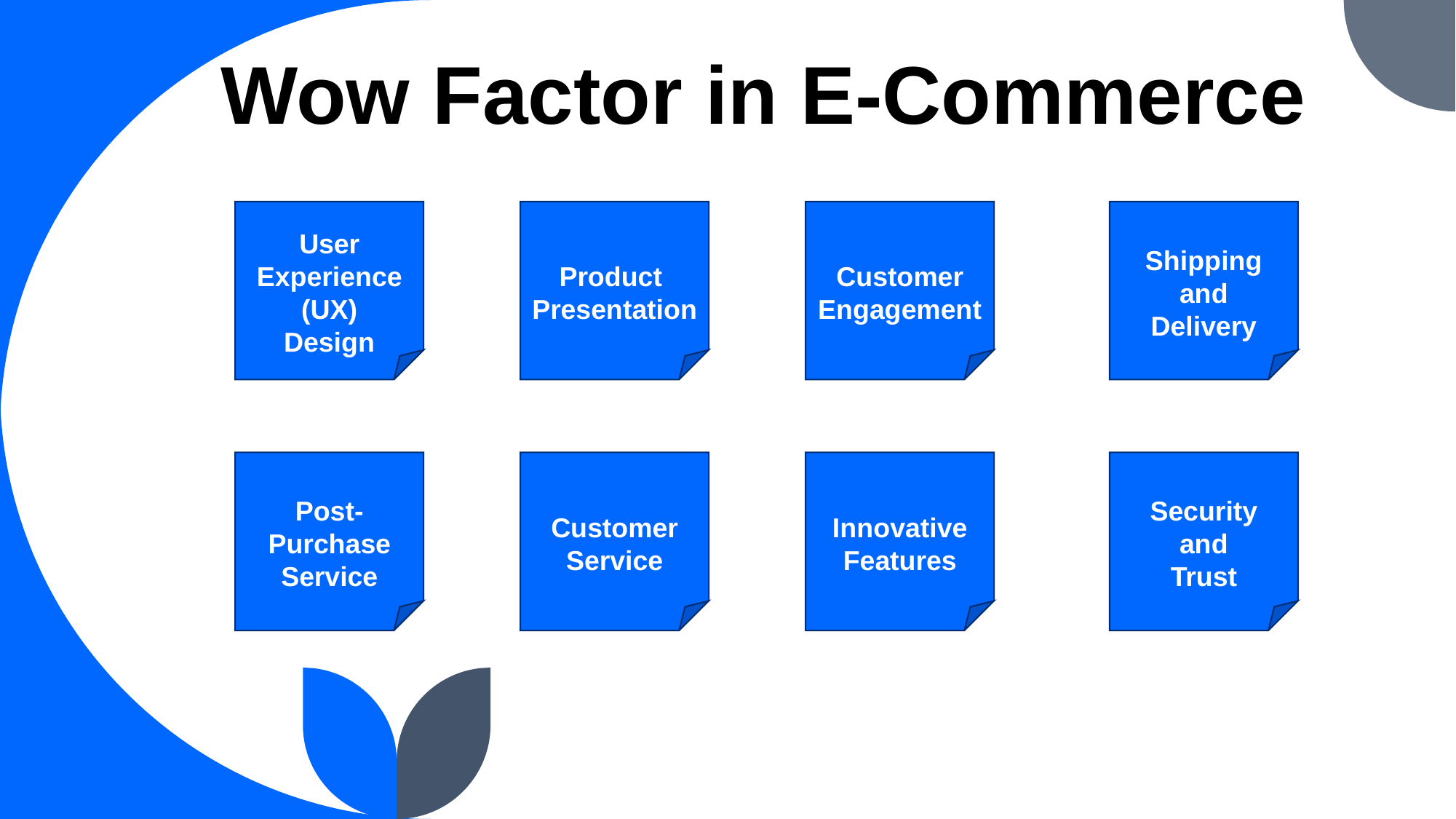

# Wow Factor in E-Commerce

User
Experience
(UX)
Design

Product
Presentation

Customer
Engagement

Shipping
and
Delivery

Post-Purchase
Service

Customer
Service

Innovative
Features

Security
and
Trust